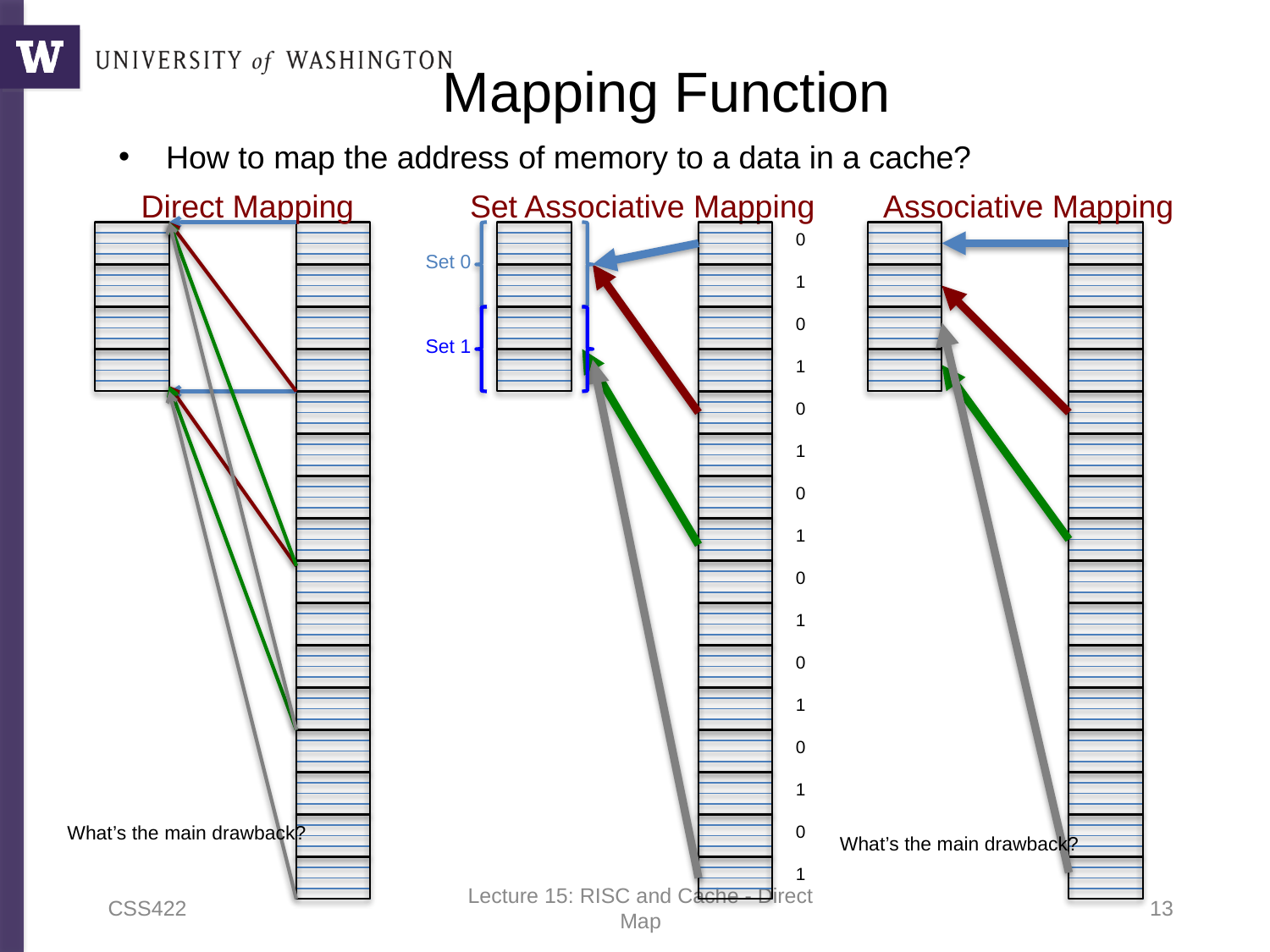

Mapping Function
How to map the address of memory to a data in a cache?

Direct Mapping
Set Associative Mapping
Associative Mapping

Set 0

Set 1

0

1

0

1

0

1

0

1

0

1

0

1

0

1

0

1

What’s the main drawback?
What’s the main drawback?
CSS422
Lecture 15: RISC and Cache - Direct Map
13